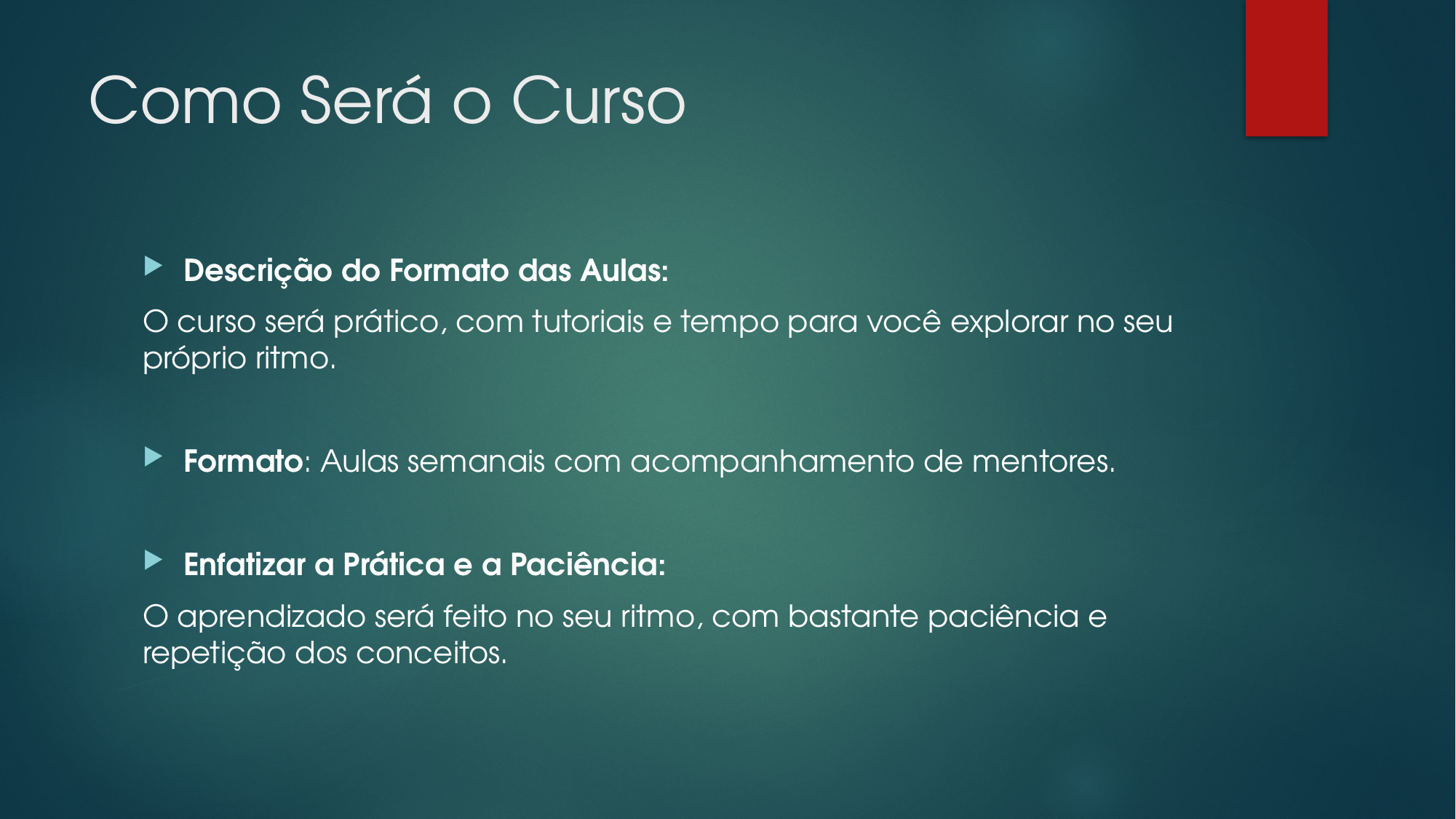

# Como Será o Curso
Descrição do Formato das Aulas:
O curso será prático, com tutoriais e tempo para você explorar no seu próprio ritmo.

Formato: Aulas semanais com acompanhamento de mentores.

Enfatizar a Prática e a Paciência:
O aprendizado será feito no seu ritmo, com bastante paciência e repetição dos conceitos.